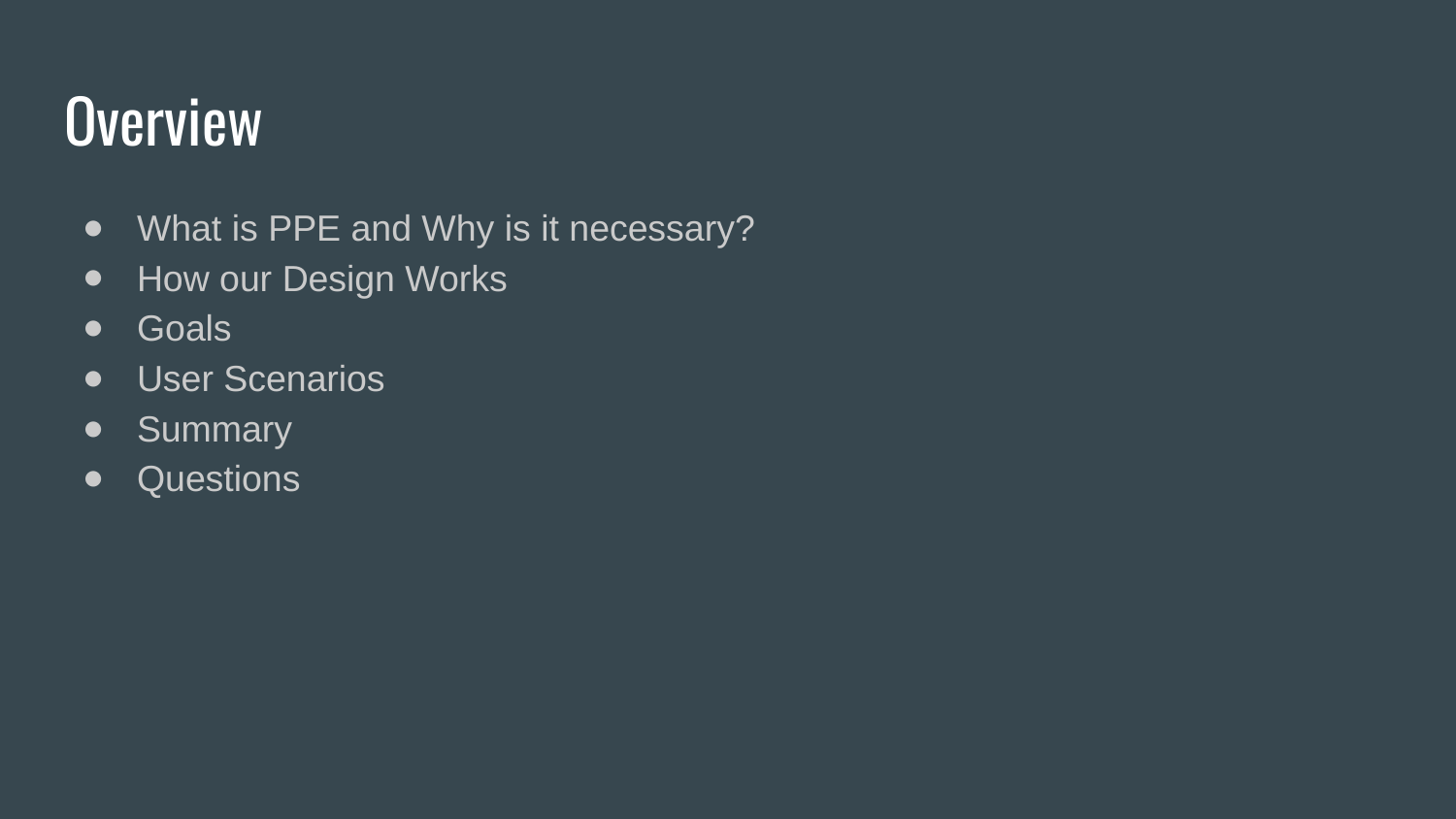

# Overview
What is PPE and Why is it necessary?
How our Design Works
Goals
User Scenarios
Summary
Questions